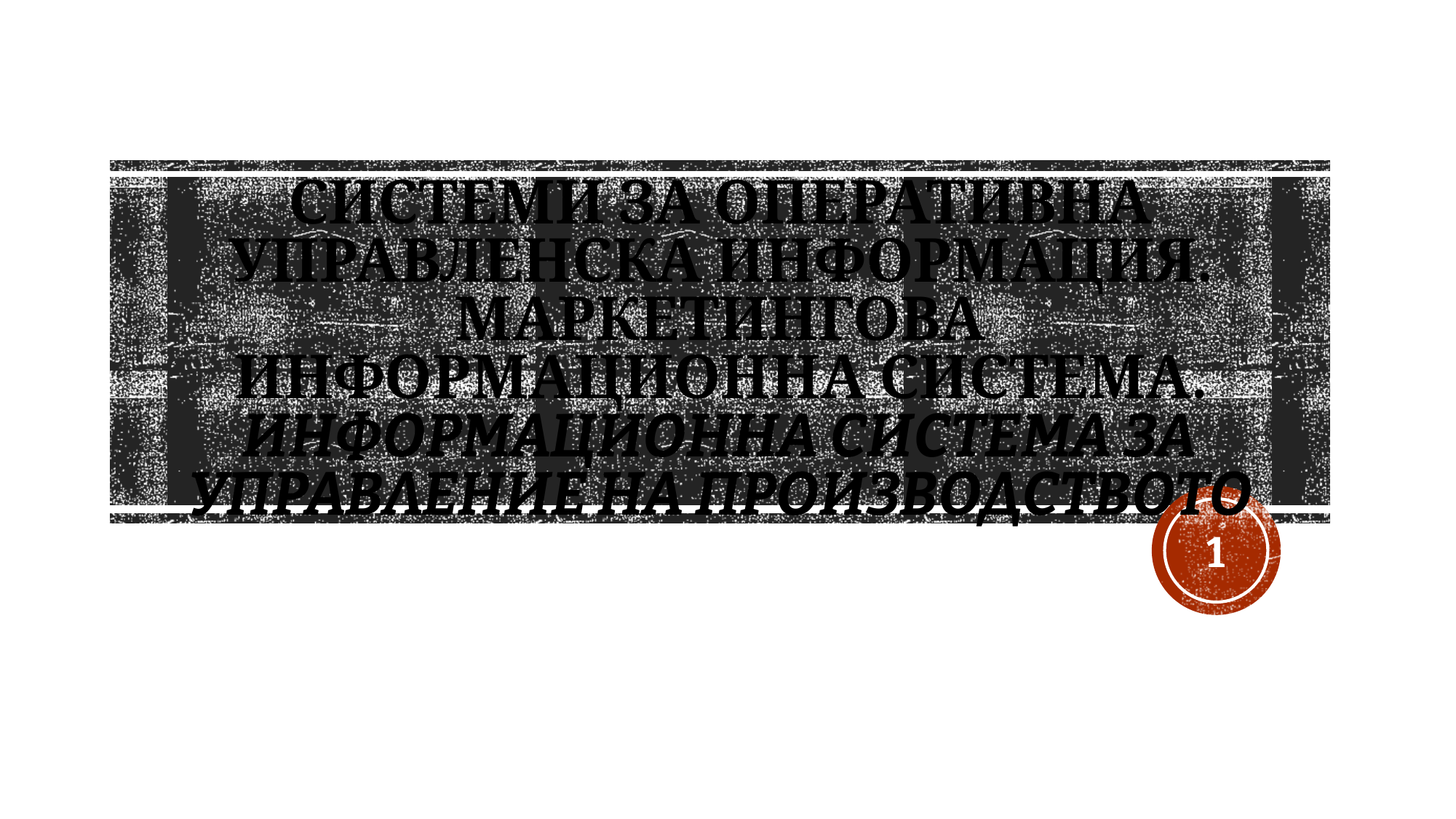

# Системи за оперативна управленска информация. Маркетингова информационна система. Информационна система за управление на производството
1